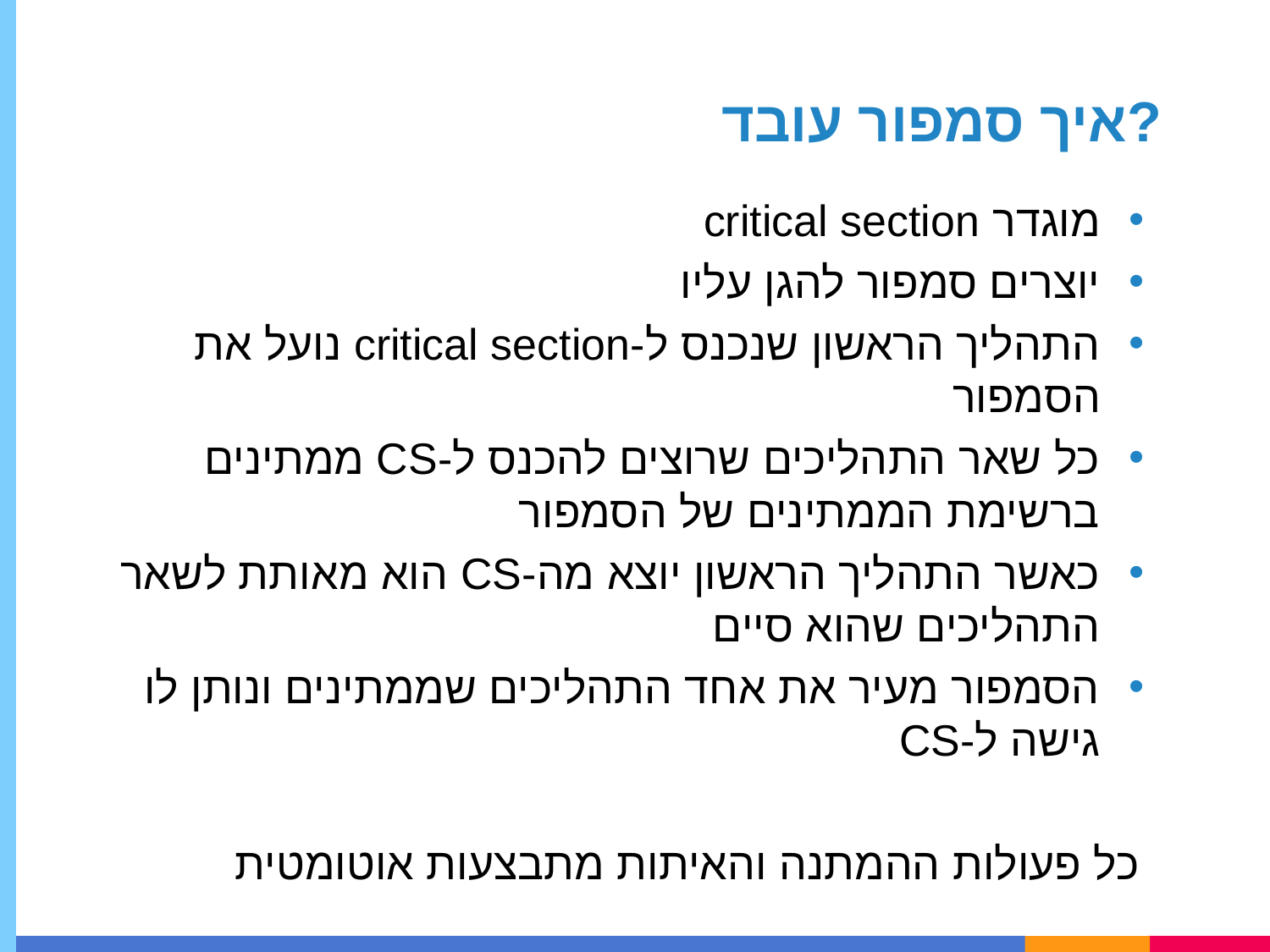

# איך סמפור עובד?
מוגדר critical section
יוצרים סמפור להגן עליו
התהליך הראשון שנכנס ל-critical section נועל את הסמפור
כל שאר התהליכים שרוצים להכנס ל-CS ממתינים ברשימת הממתינים של הסמפור
כאשר התהליך הראשון יוצא מה-CS הוא מאותת לשאר התהליכים שהוא סיים
הסמפור מעיר את אחד התהליכים שממתינים ונותן לו גישה ל-CS

כל פעולות ההמתנה והאיתות מתבצעות אוטומטית